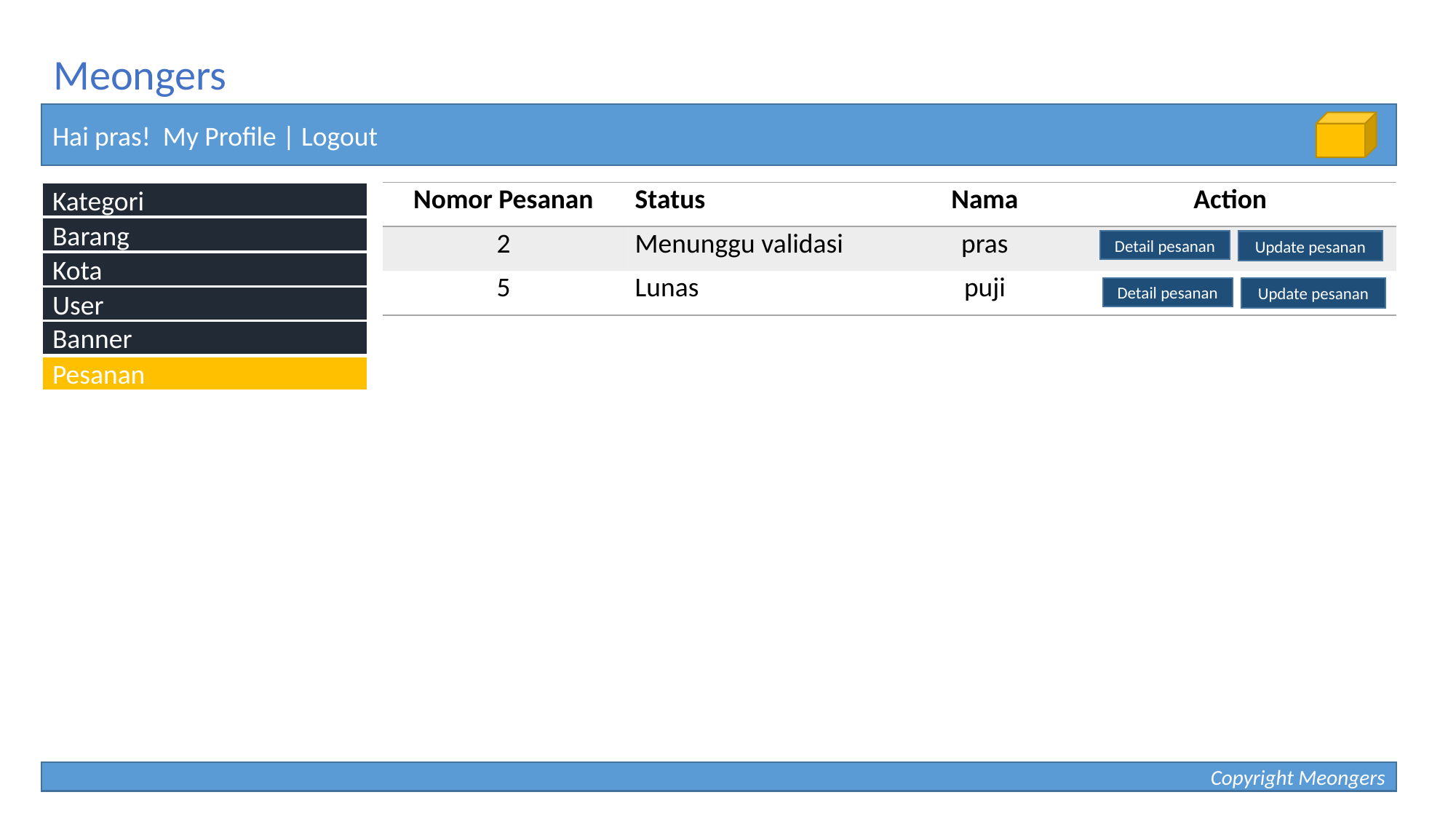

Meongers
Hai pras!  My Profile | Logout

Kategori
| Nomor Pesanan | Status | Nama | Action |
| --- | --- | --- | --- |
| 2 | Menunggu validasi | pras |  |
| 5 | Lunas | puji |  |
Barang
Detail pesanan
Update pesanan
Kota
Detail pesanan
Update pesanan
User
Banner
Pesanan
Copyright Meongers